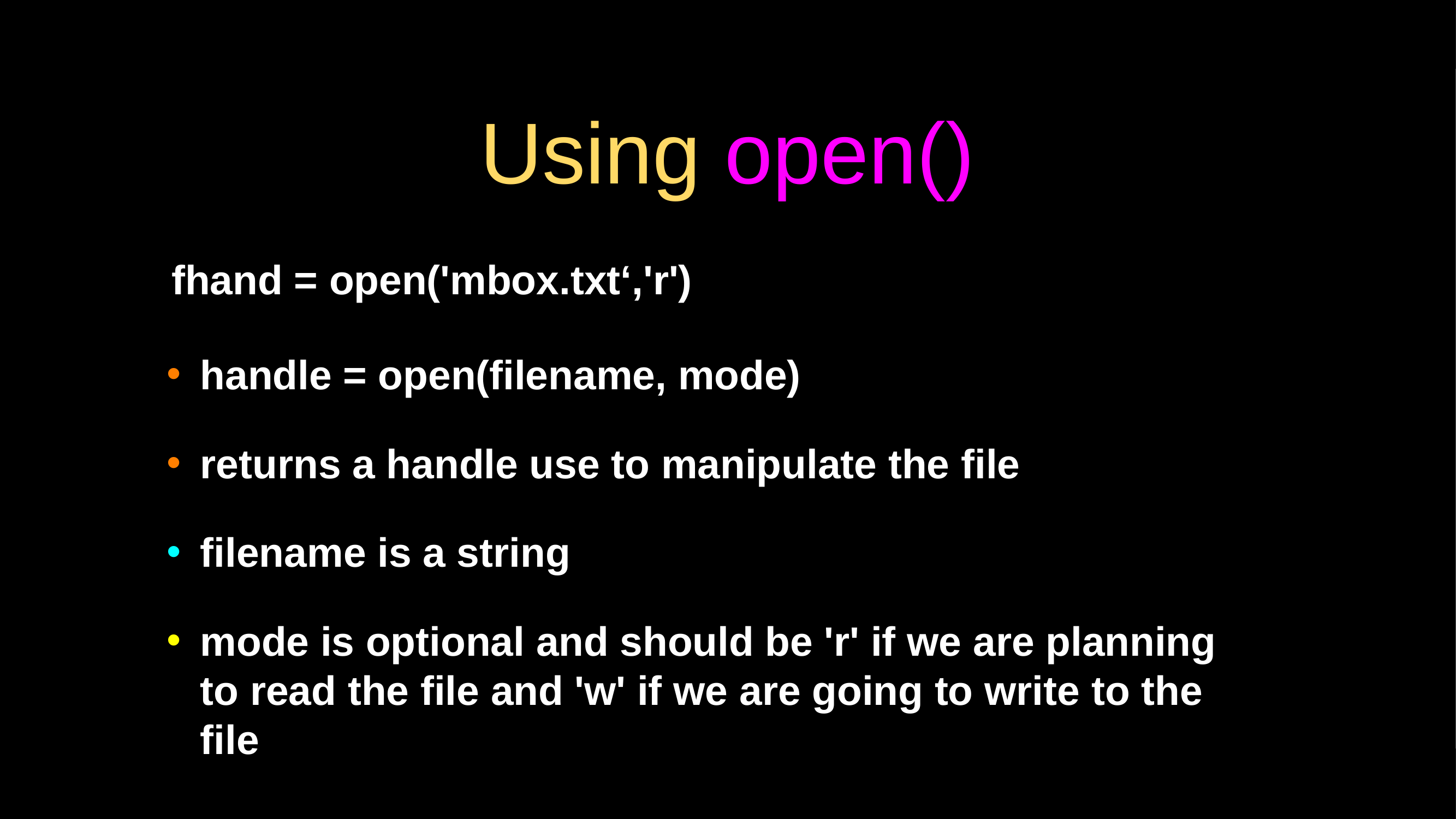

# Using open()
fhand = open('mbox.txt‘,'r')

handle = open(filename, mode)
returns a handle use to manipulate the file
filename is a string
mode is optional and should be 'r' if we are planning to read the file and 'w' if we are going to write to the file